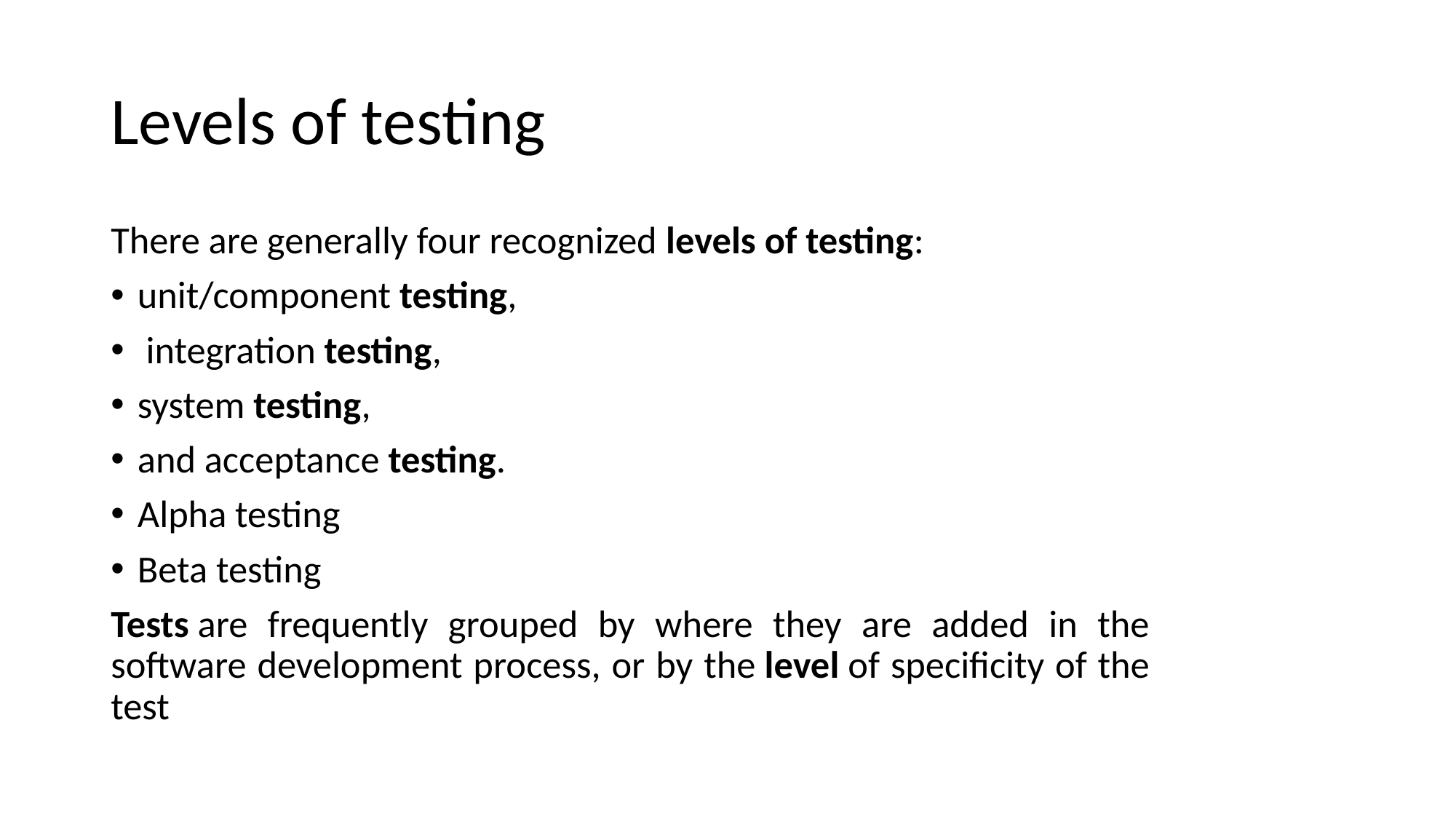

# Levels of testing
There are generally four recognized levels of testing:
unit/component testing,
 integration testing,
system testing,
and acceptance testing.
Alpha testing
Beta testing
Tests are frequently grouped by where they are added in the software development process, or by the level of specificity of the test